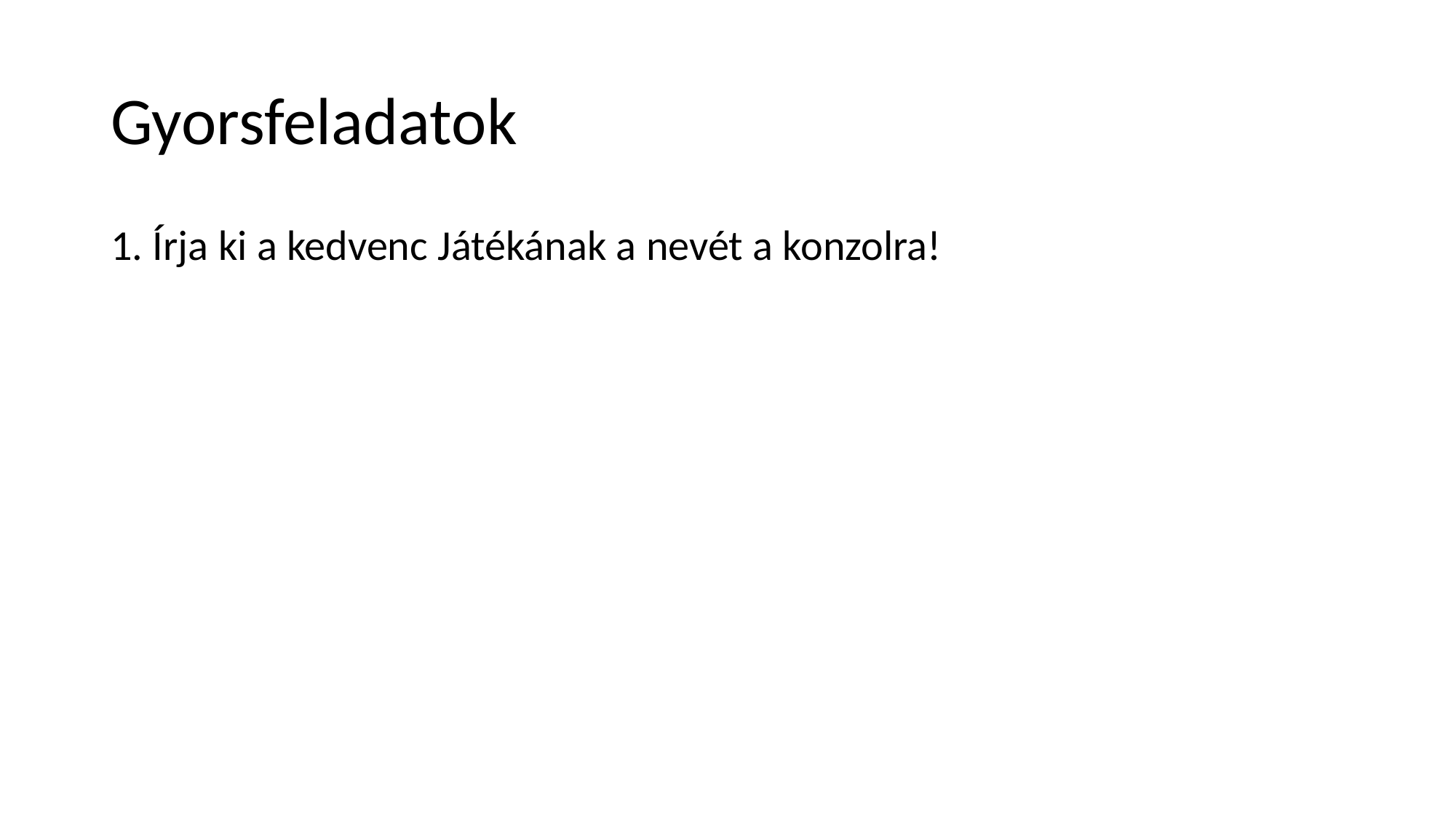

# Gyorsfeladatok
1. Írja ki a kedvenc Játékának a nevét a konzolra!